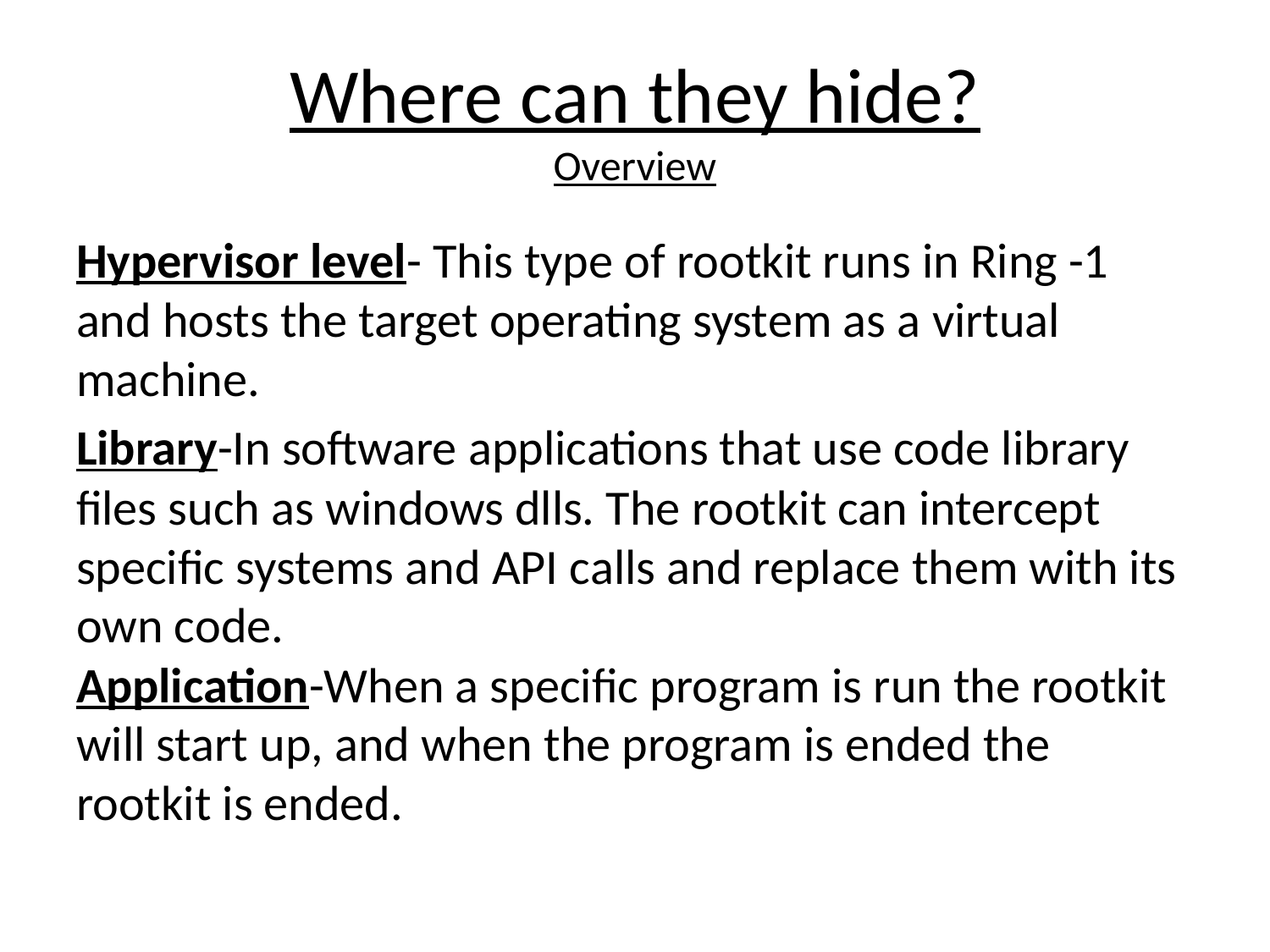

# Where can they hide? Overview
Hypervisor level- This type of rootkit runs in Ring -1 and hosts the target operating system as a virtual machine.
Library-In software applications that use code library files such as windows dlls. The rootkit can intercept specific systems and API calls and replace them with its own code.
Application-When a specific program is run the rootkit will start up, and when the program is ended the rootkit is ended.